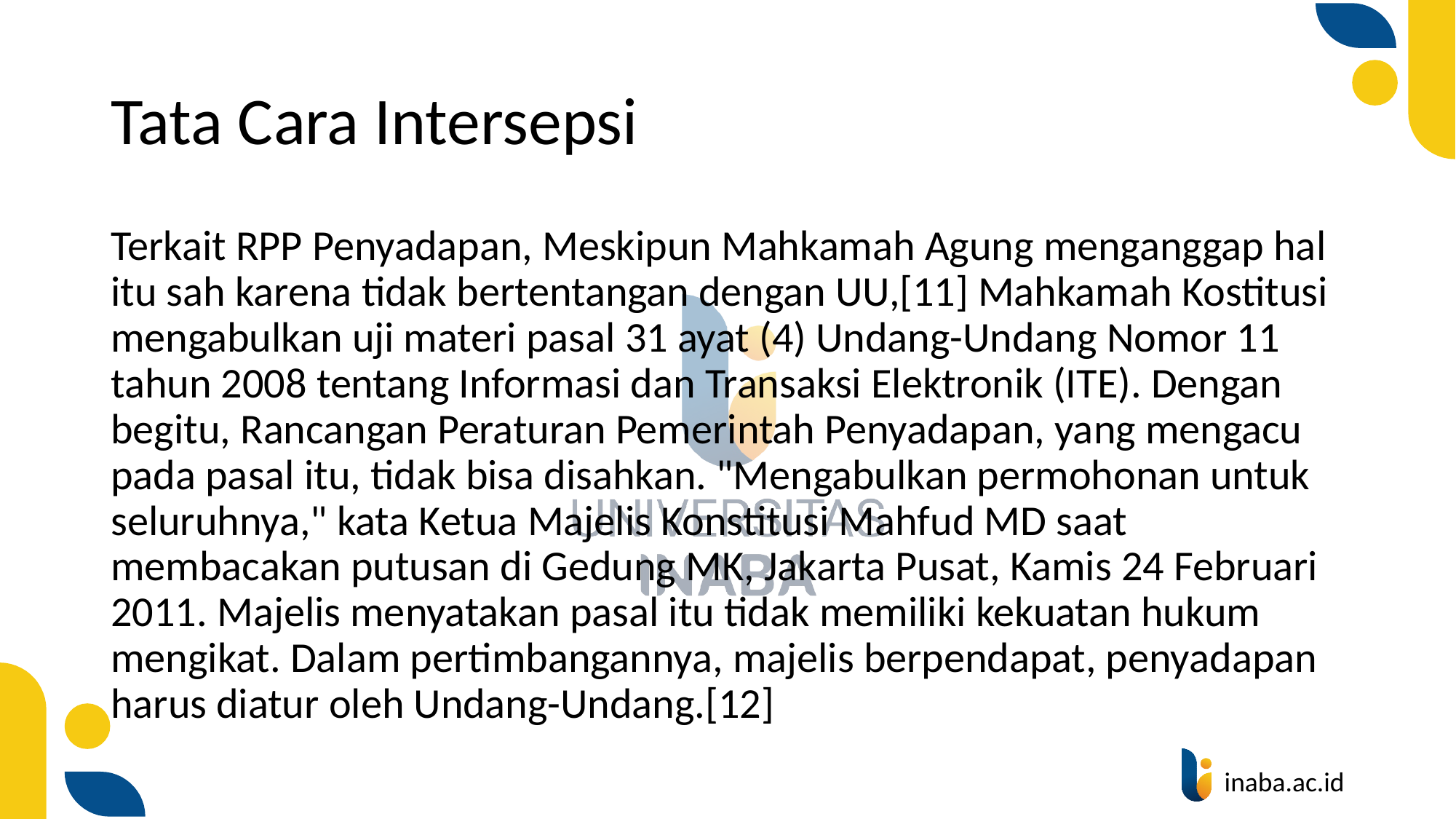

# Tata Cara Intersepsi
Terkait RPP Penyadapan, Meskipun Mahkamah Agung menganggap hal itu sah karena tidak bertentangan dengan UU,[11] Mahkamah Kostitusi mengabulkan uji materi pasal 31 ayat (4) Undang-Undang Nomor 11 tahun 2008 tentang Informasi dan Transaksi Elektronik (ITE). Dengan begitu, Rancangan Peraturan Pemerintah Penyadapan, yang mengacu pada pasal itu, tidak bisa disahkan. "Mengabulkan permohonan untuk seluruhnya," kata Ketua Majelis Konstitusi Mahfud MD saat membacakan putusan di Gedung MK, Jakarta Pusat, Kamis 24 Februari 2011. Majelis menyatakan pasal itu tidak memiliki kekuatan hukum mengikat. Dalam pertimbangannya, majelis berpendapat, penyadapan harus diatur oleh Undang-Undang.[12]